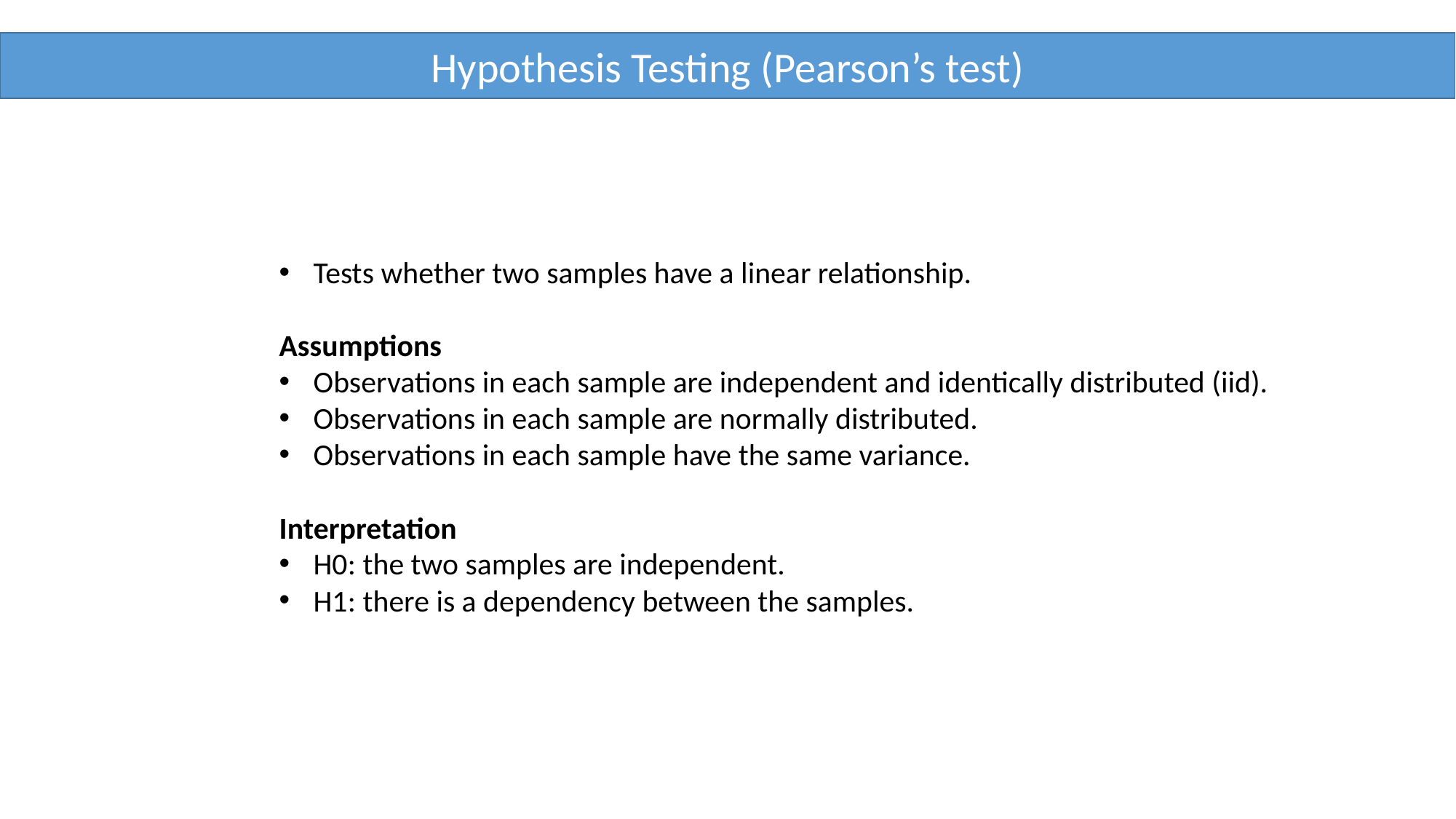

Hypothesis Testing (Pearson’s test)
Tests whether two samples have a linear relationship.
Assumptions
Observations in each sample are independent and identically distributed (iid).
Observations in each sample are normally distributed.
Observations in each sample have the same variance.

Interpretation
H0: the two samples are independent.
H1: there is a dependency between the samples.